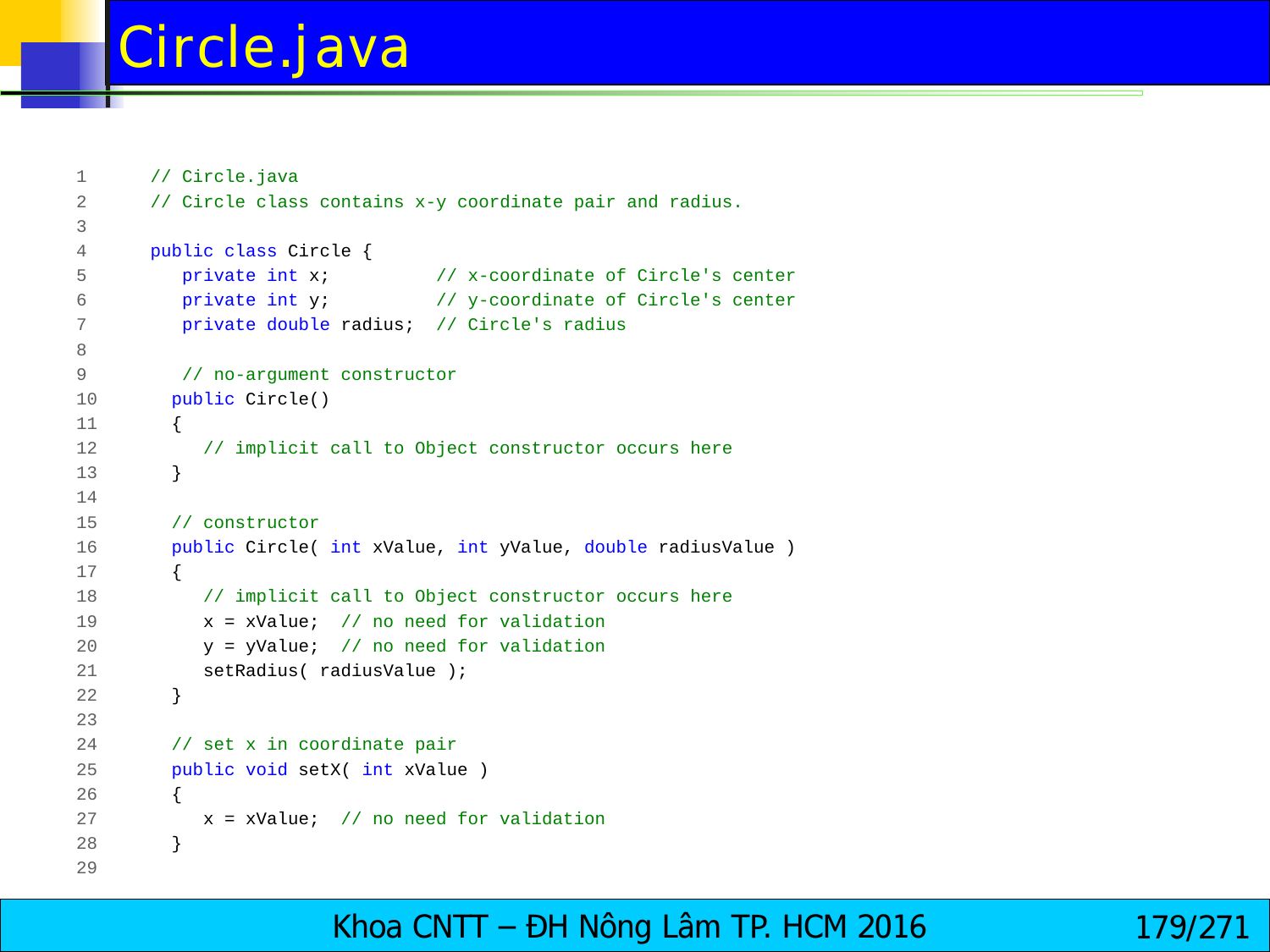

# Circle.java
1      // Circle.java
2      // Circle class contains x-y coordinate pair and radius.
3
4      public class Circle {
5         private int x;          // x-coordinate of Circle's center
6         private int y;          // y-coordinate of Circle's center
7         private double radius;  // Circle's radius
8
9         // no-argument constructor
10       public Circle()
11       {
12          // implicit call to Object constructor occurs here
13       }
14
15       // constructor
16       public Circle( int xValue, int yValue, double radiusValue )
17       {
18          // implicit call to Object constructor occurs here
19          x = xValue;  // no need for validation
20          y = yValue;  // no need for validation
21          setRadius( radiusValue );
22       }
23
24       // set x in coordinate pair
25       public void setX( int xValue )
26       {
27          x = xValue;  // no need for validation
28       }
29